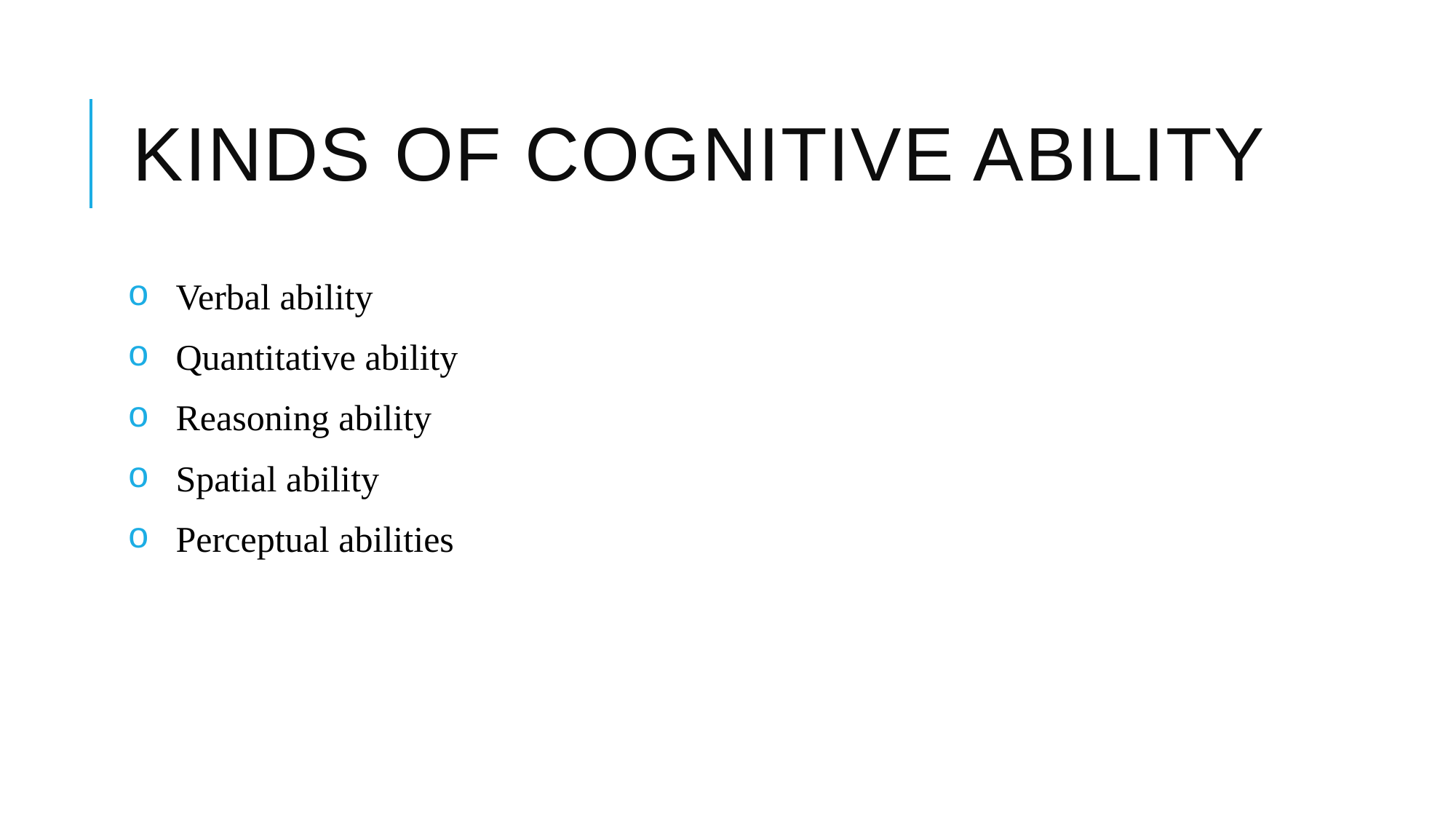

# Kinds of cognitive ability
Verbal ability
Quantitative ability
Reasoning ability
Spatial ability
Perceptual abilities